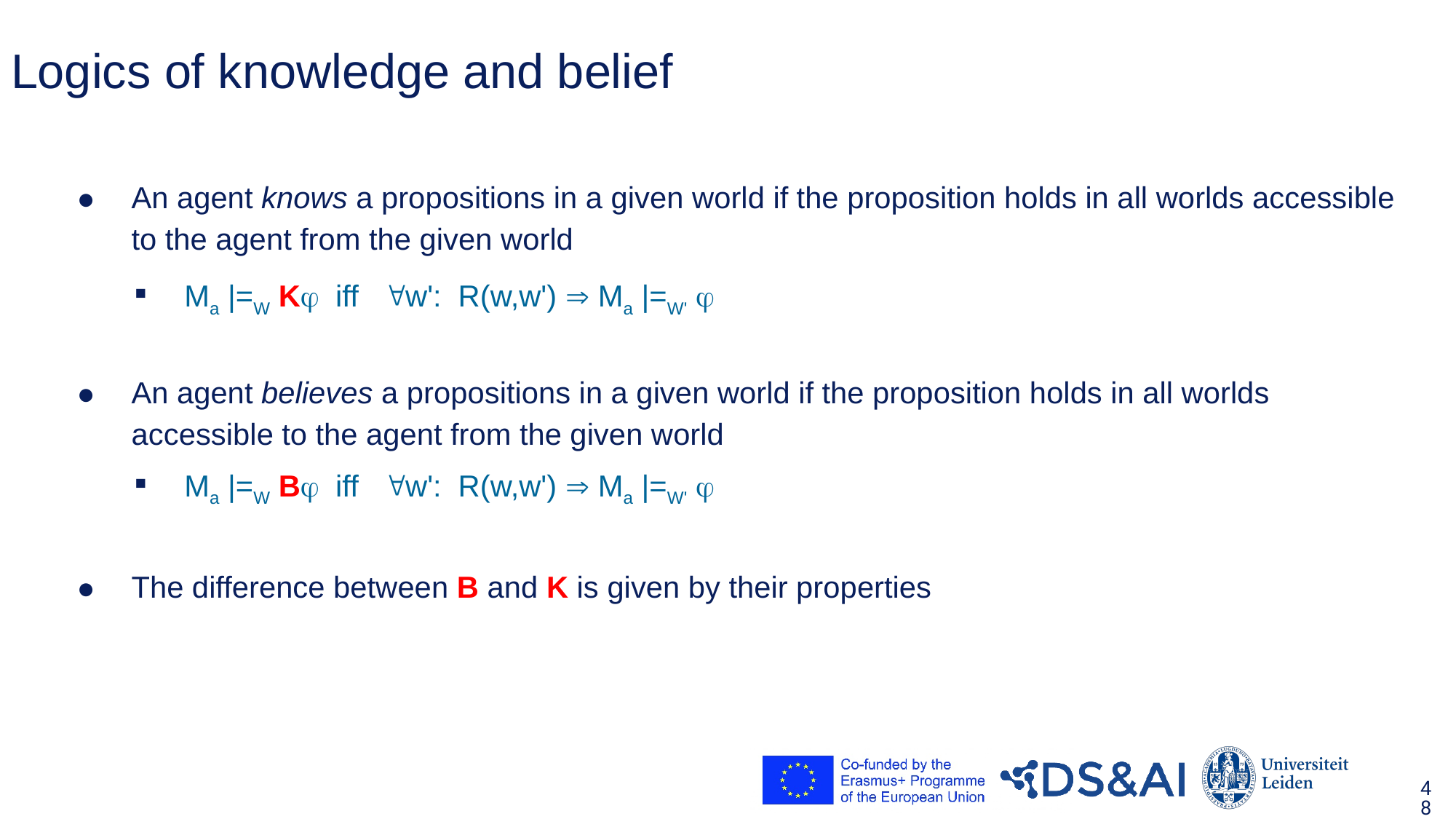

# Logics of knowledge and belief
An agent knows a propositions in a given world if the proposition holds in all worlds accessible to the agent from the given world

An agent believes a propositions in a given world if the proposition holds in all worlds accessible to the agent from the given world

The difference between B and K is given by their properties

Ma |=W Kϕ  iff   ∀w':  R(w,w') ⇒ Ma |=W' ϕ

Ma |=W Bϕ  iff   ∀w':  R(w,w') ⇒ Ma |=W' ϕ

48